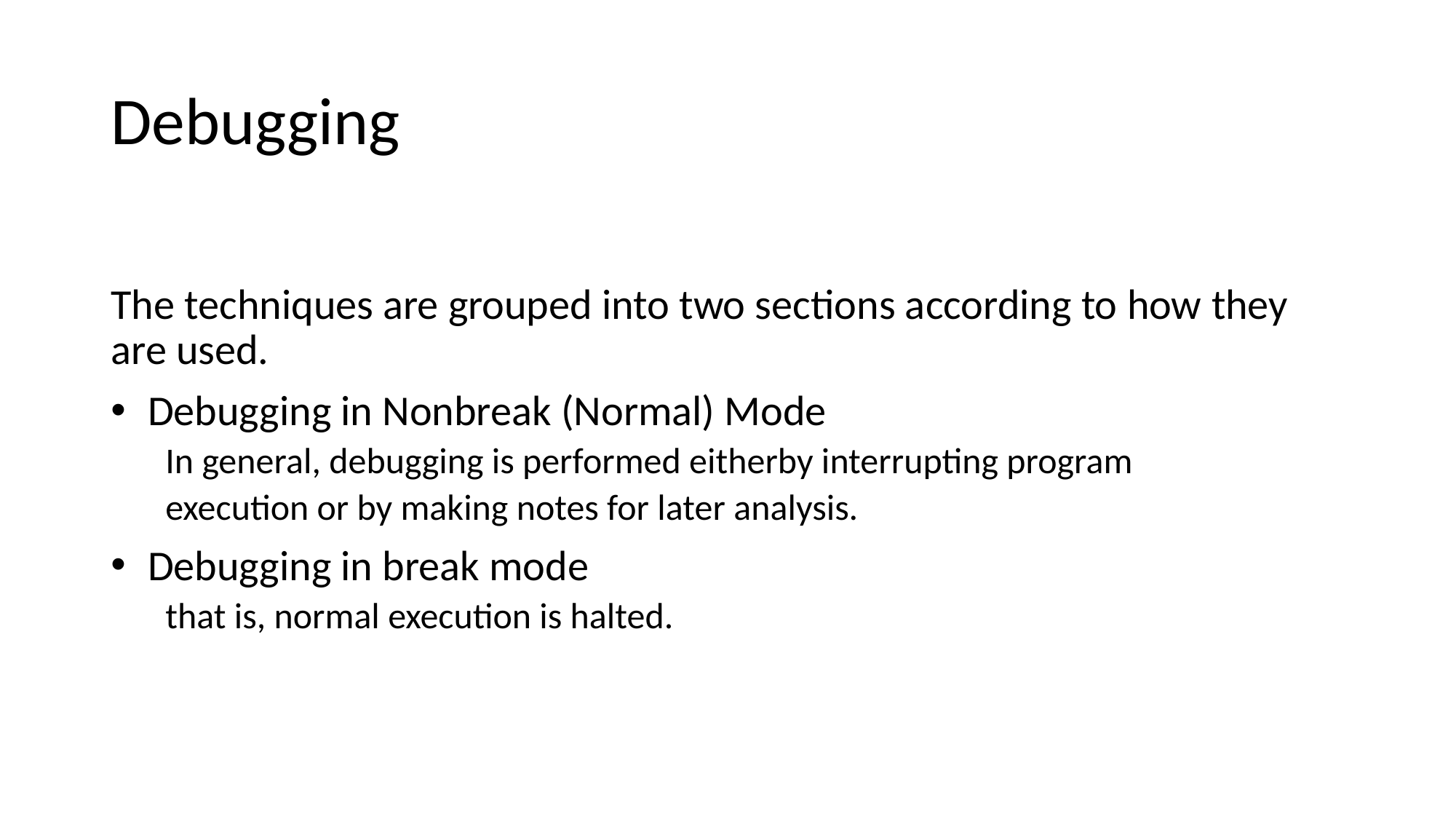

# Debugging

The techniques are grouped into two sections according to how they are used.
 Debugging in Nonbreak (Normal) Mode
In general, debugging is performed eitherby interrupting program
execution or by making notes for later analysis.
 Debugging in break mode
that is, normal execution is halted.